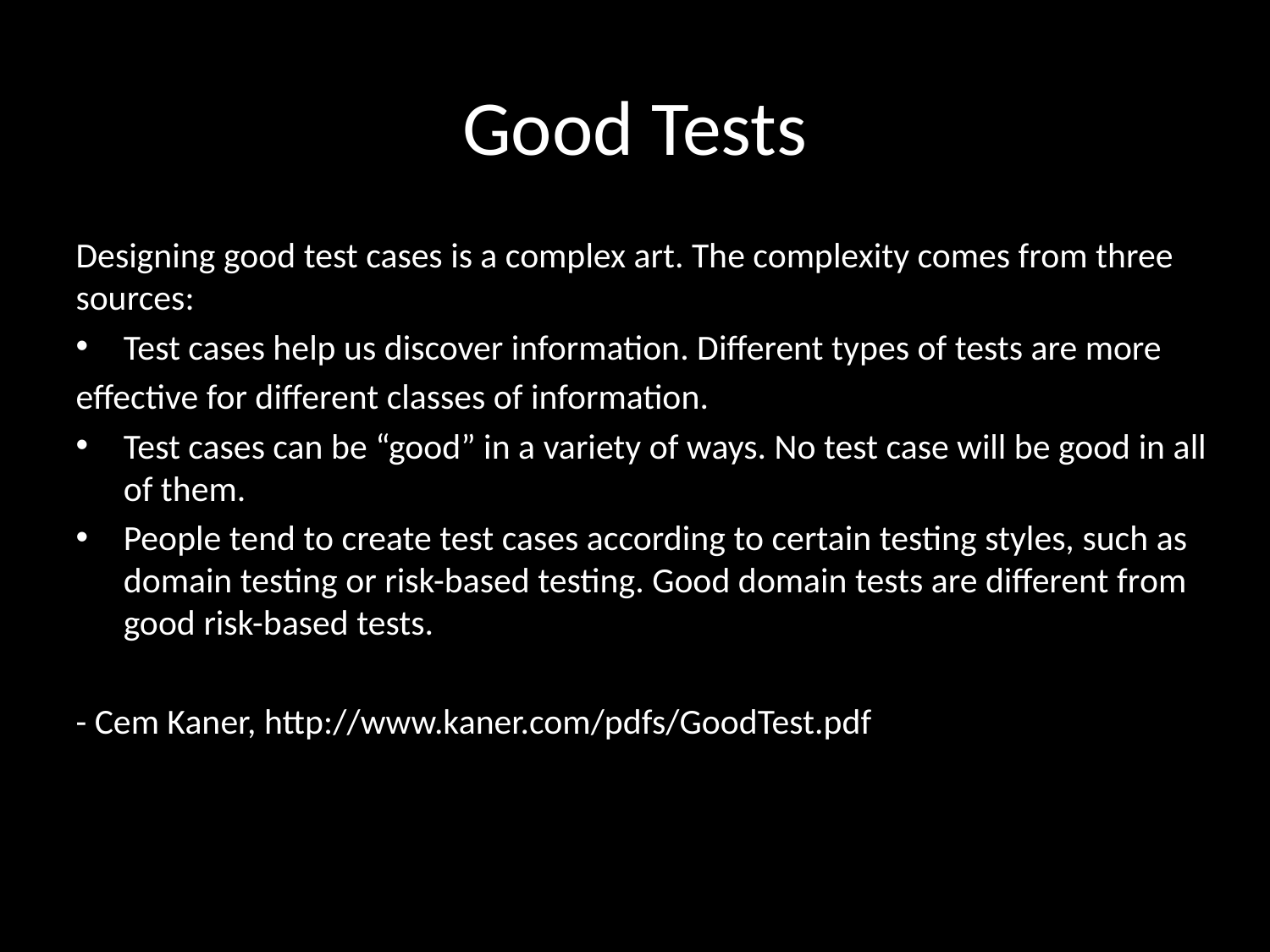

# Good Tests
Designing good test cases is a complex art. The complexity comes from three sources:
Test cases help us discover information. Different types of tests are more
effective for different classes of information.
Test cases can be “good” in a variety of ways. No test case will be good in all of them.
People tend to create test cases according to certain testing styles, such as domain testing or risk-based testing. Good domain tests are different from good risk-based tests.

- Cem Kaner, http://www.kaner.com/pdfs/GoodTest.pdf